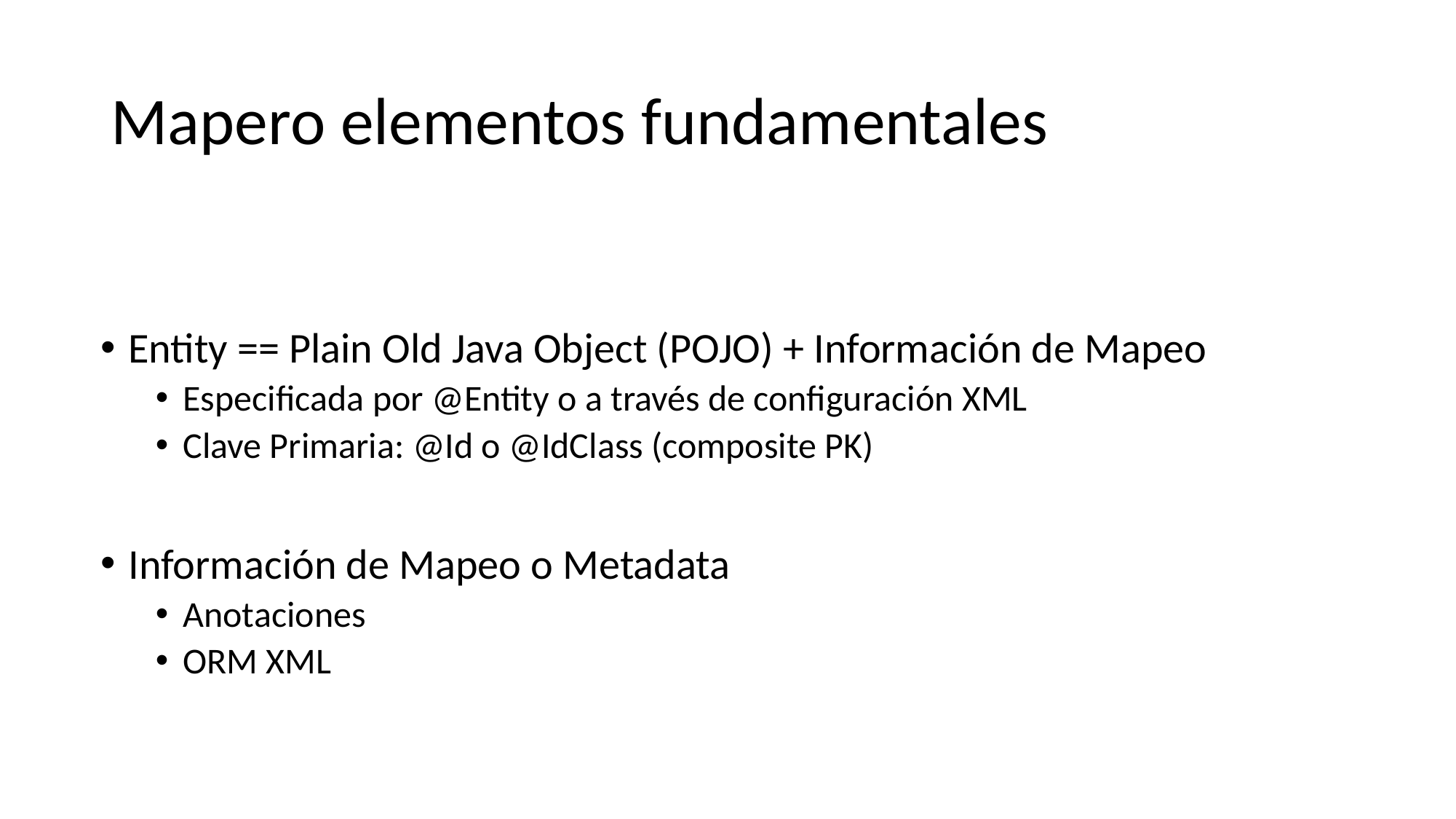

# Mapero elementos fundamentales

Entity == Plain Old Java Object (POJO) + Información de Mapeo
Especificada por @Entity o a través de configuración XML
Clave Primaria: @Id o @IdClass (composite PK)

Información de Mapeo o Metadata
Anotaciones
ORM XML